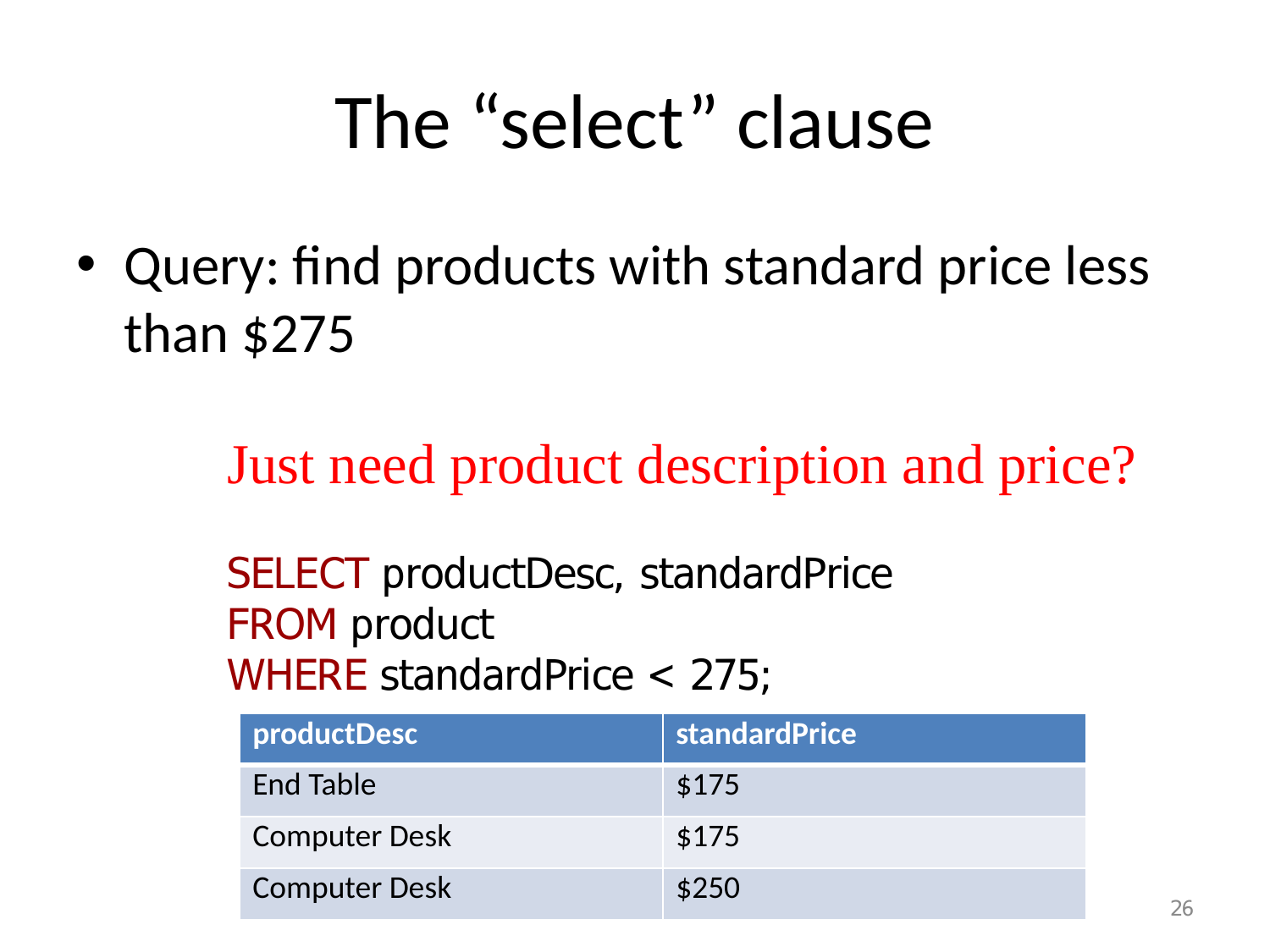

# The “select” clause
Query: find products with standard price less than $275
Just need product description and price?

SELECT productDesc, standardPrice
FROM product
WHERE standardPrice < 275;
| productDesc | standardPrice |
| --- | --- |
| End Table | $175 |
| Computer Desk | $175 |
| Computer Desk | $250 |
26